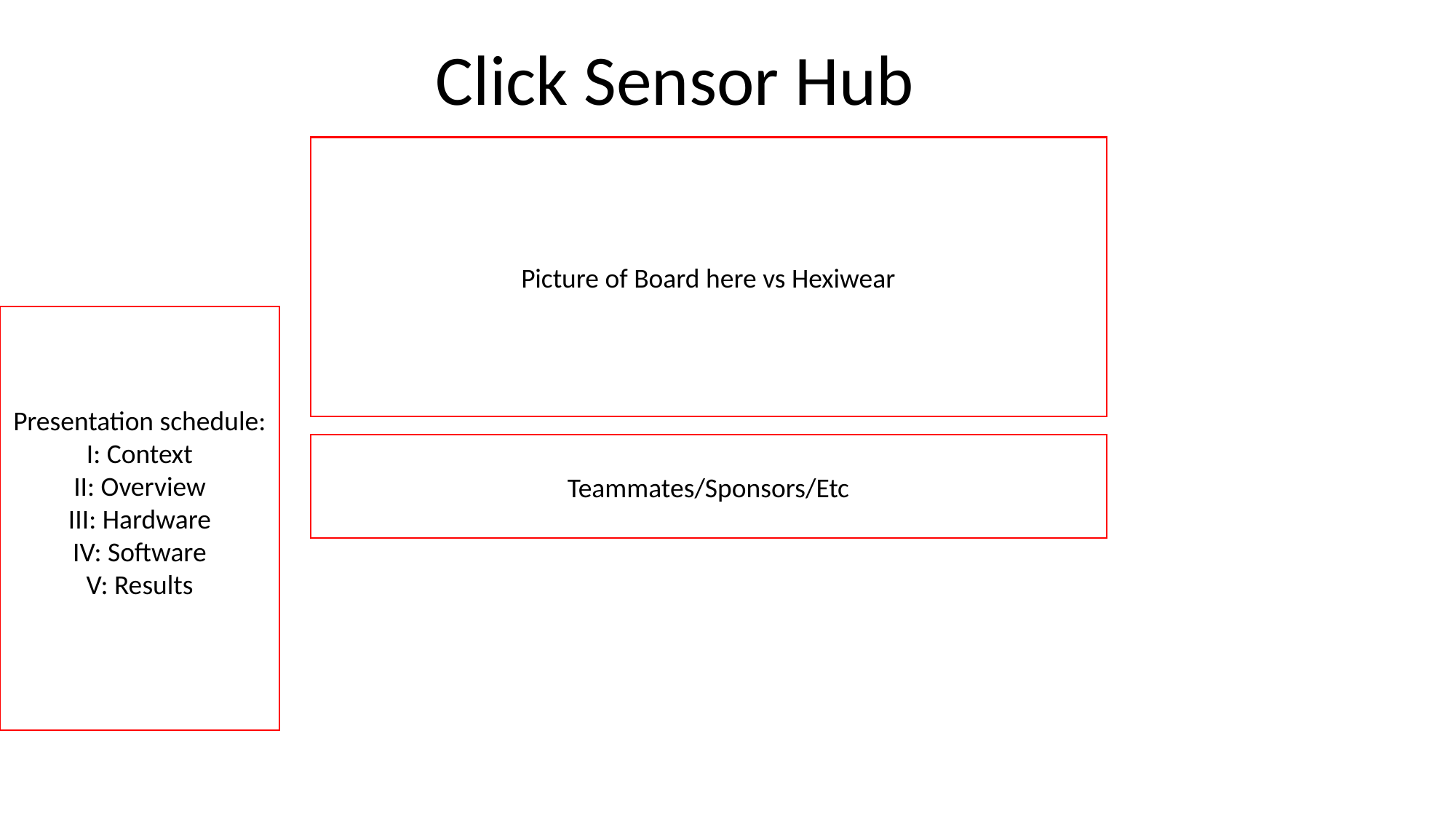

# Click Sensor Hub
Picture of Board here vs Hexiwear
Presentation schedule:
I: Context
II: Overview
III: Hardware
IV: Software
V: Results

Teammates/Sponsors/Etc